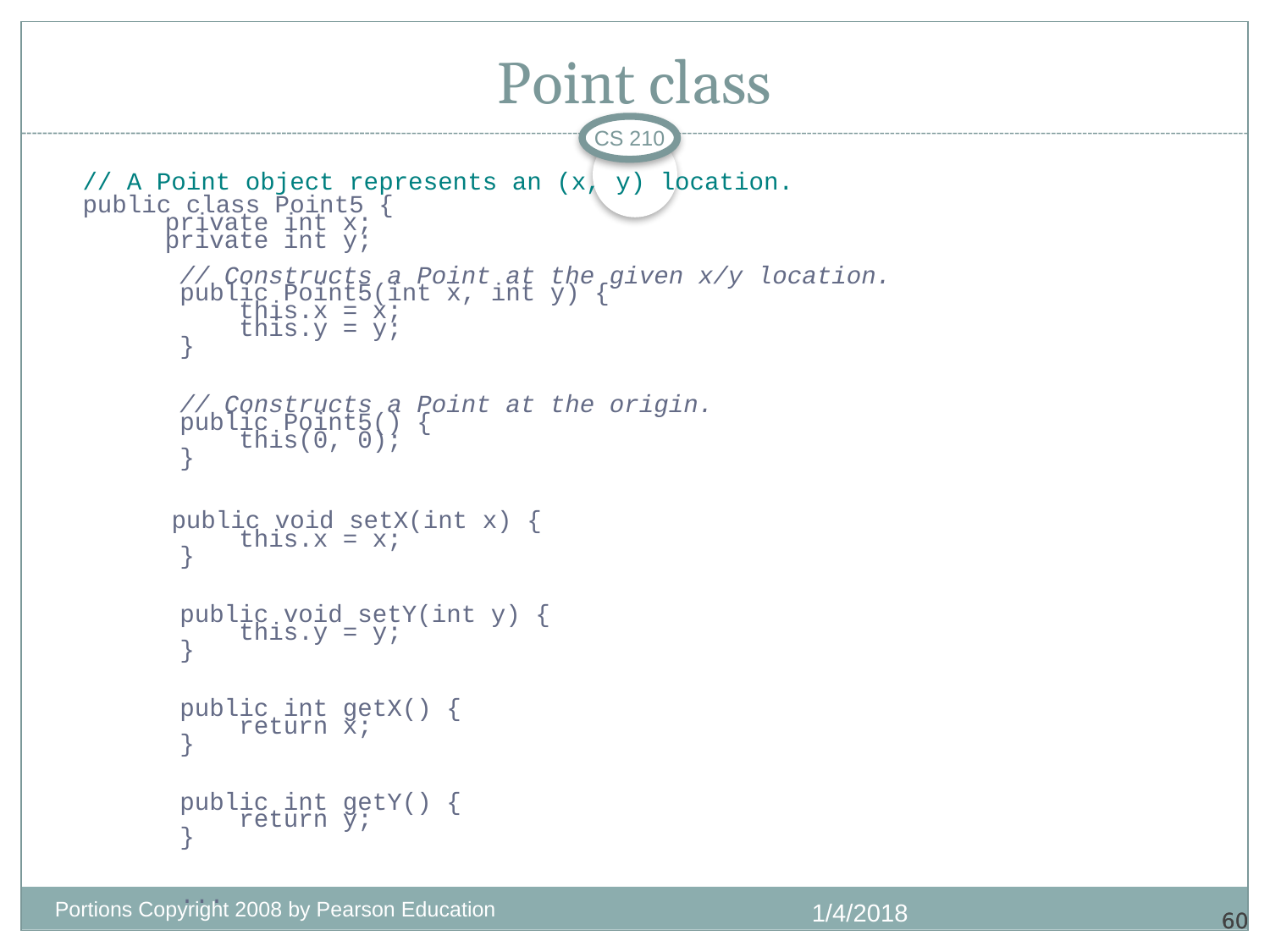

# Point class
CS 210
// A Point object represents an (x, y) location.
public class Point5 {
   private int x;
   private int y;
    // Constructs a Point at the given x/y location.
    public Point5(int x, int y) {
        this.x = x;
        this.y = y;
    }
    // Constructs a Point at the origin.
    public Point5() {
        this(0, 0);
    }

      public void setX(int x) {
        this.x = x;
    }
    public void setY(int y) {
        this.y = y;
    }
    public int getX() {
        return x;
    }
    public int getY() {
        return y;
    }
    ...

Portions Copyright 2008 by Pearson Education
1/4/2018